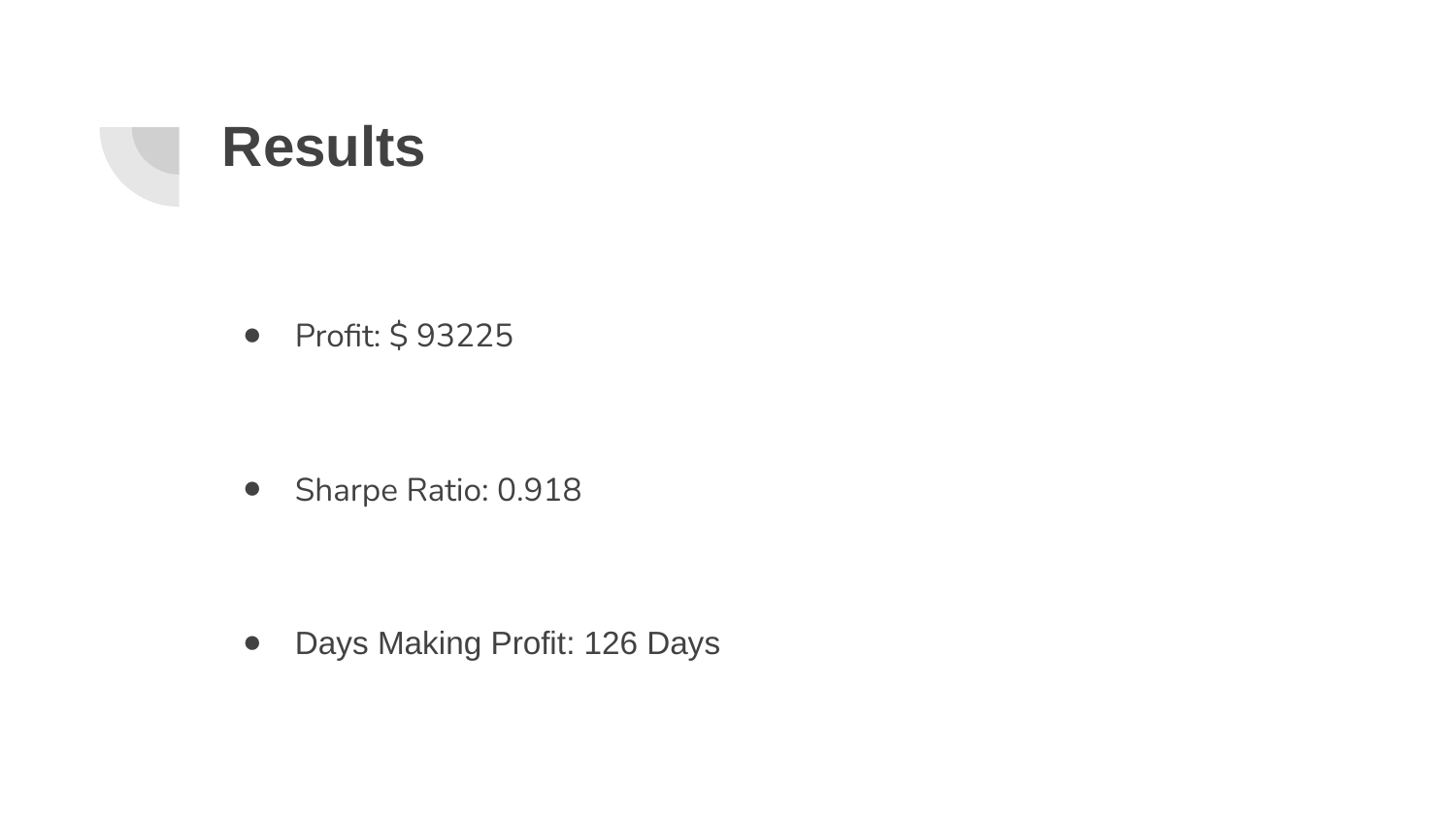

# Results
Profit: $ 93225

Sharpe Ratio: 0.918

Days Making Profit: 126 Days